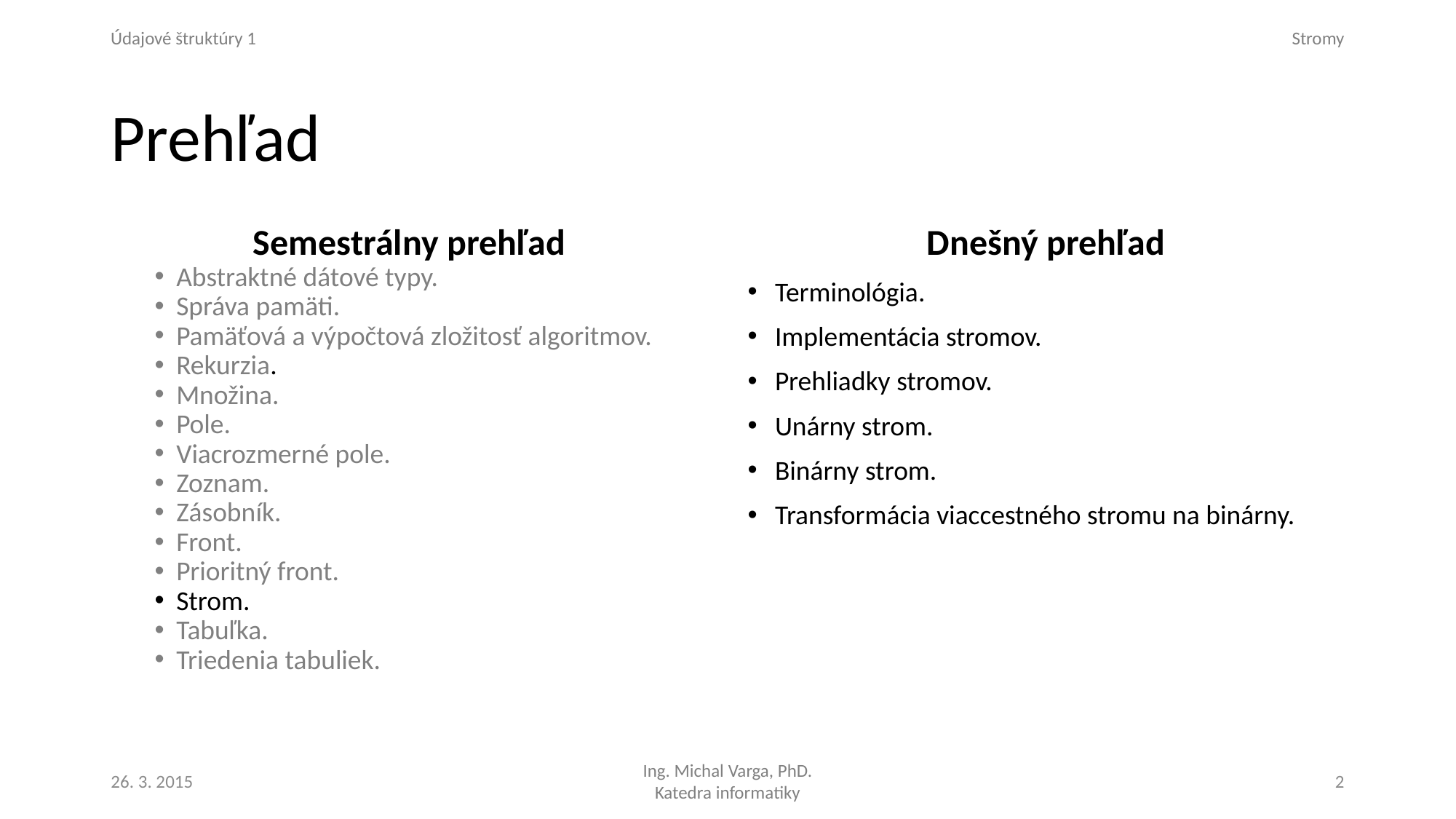

# Prehľad
Semestrálny prehľad
Abstraktné dátové typy.
Správa pamäti.
Pamäťová a výpočtová zložitosť algoritmov.
Rekurzia.
Množina.
Pole.
Viacrozmerné pole.
Zoznam.
Zásobník.
Front.
Prioritný front.
Strom.
Tabuľka.
Triedenia tabuliek.

Dnešný prehľad
Terminológia.
Implementácia stromov.
Prehliadky stromov.
Unárny strom.
Binárny strom.
Transformácia viaccestného stromu na binárny.
26. 3. 2015
2